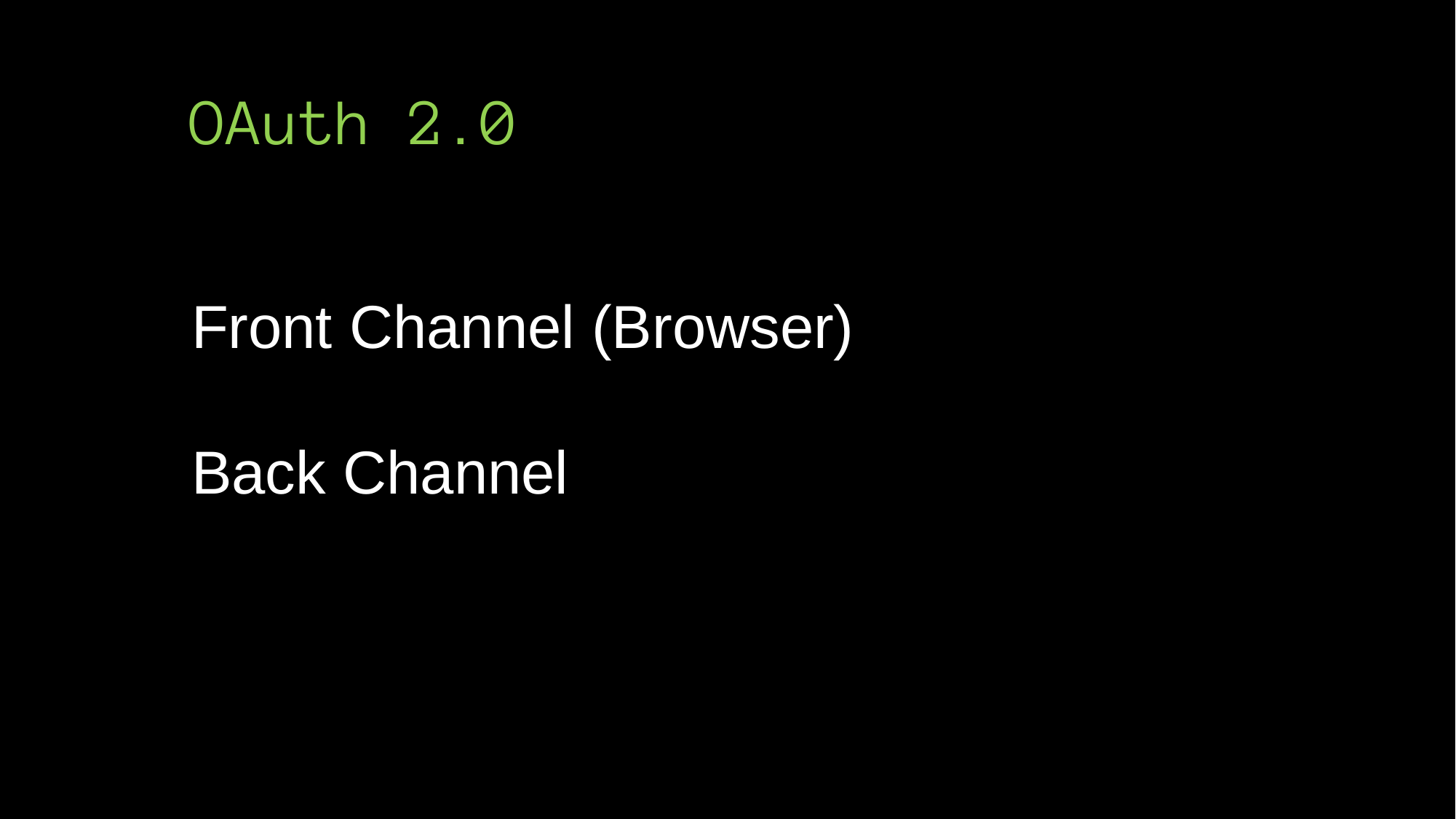

OAuth 2.0
Front Channel (Browser)

Back Channel